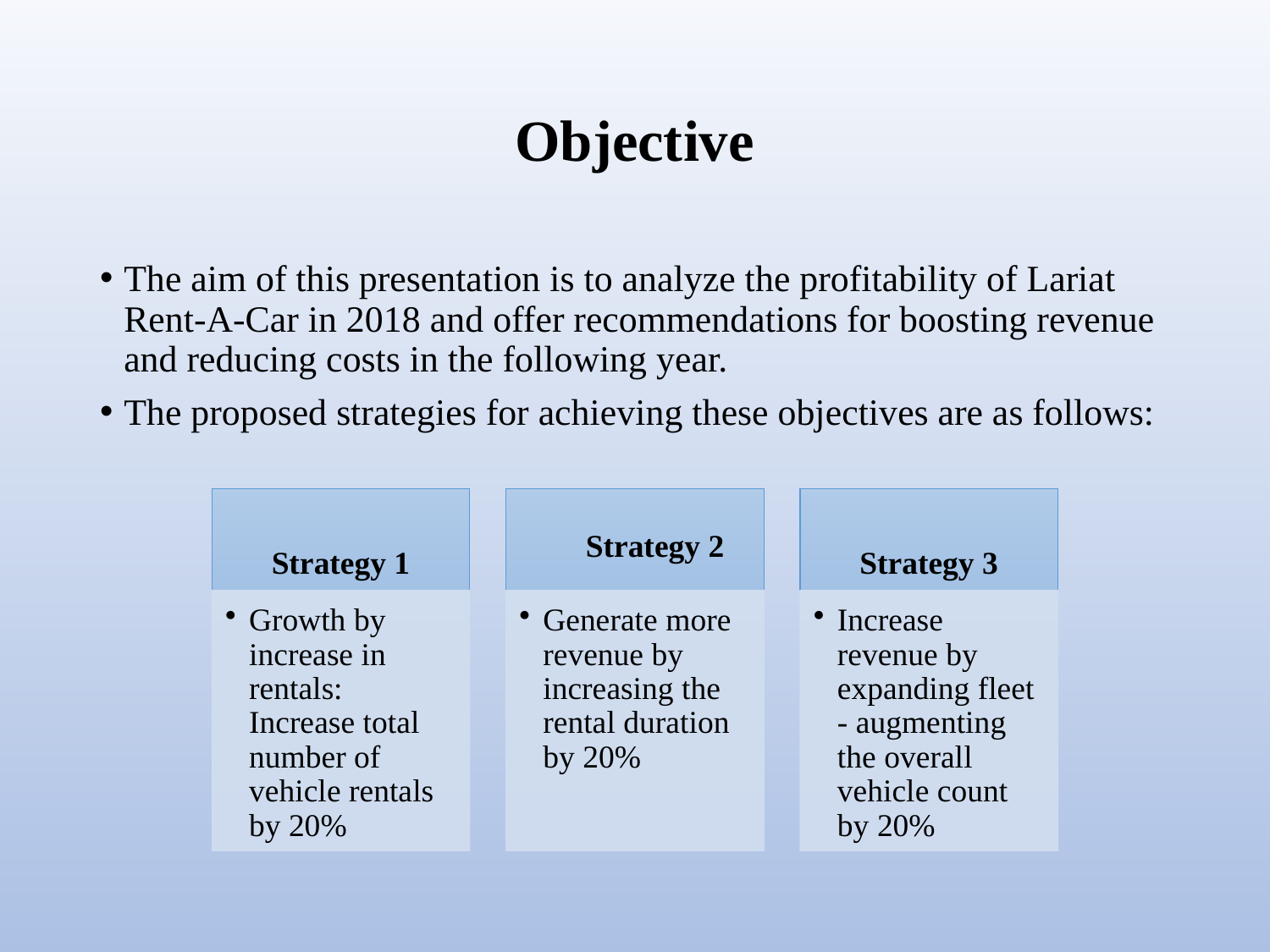

# Objective
The aim of this presentation is to analyze the profitability of Lariat Rent-A-Car in 2018 and offer recommendations for boosting revenue and reducing costs in the following year.
The proposed strategies for achieving these objectives are as follows:

Strategy 1
Growth by increase in rentals: Increase total number of vehicle rentals by 20%

     Strategy 2
Generate more revenue by increasing the rental duration by 20%

Strategy 3
Increase revenue by expanding fleet - augmenting the overall vehicle count by 20%